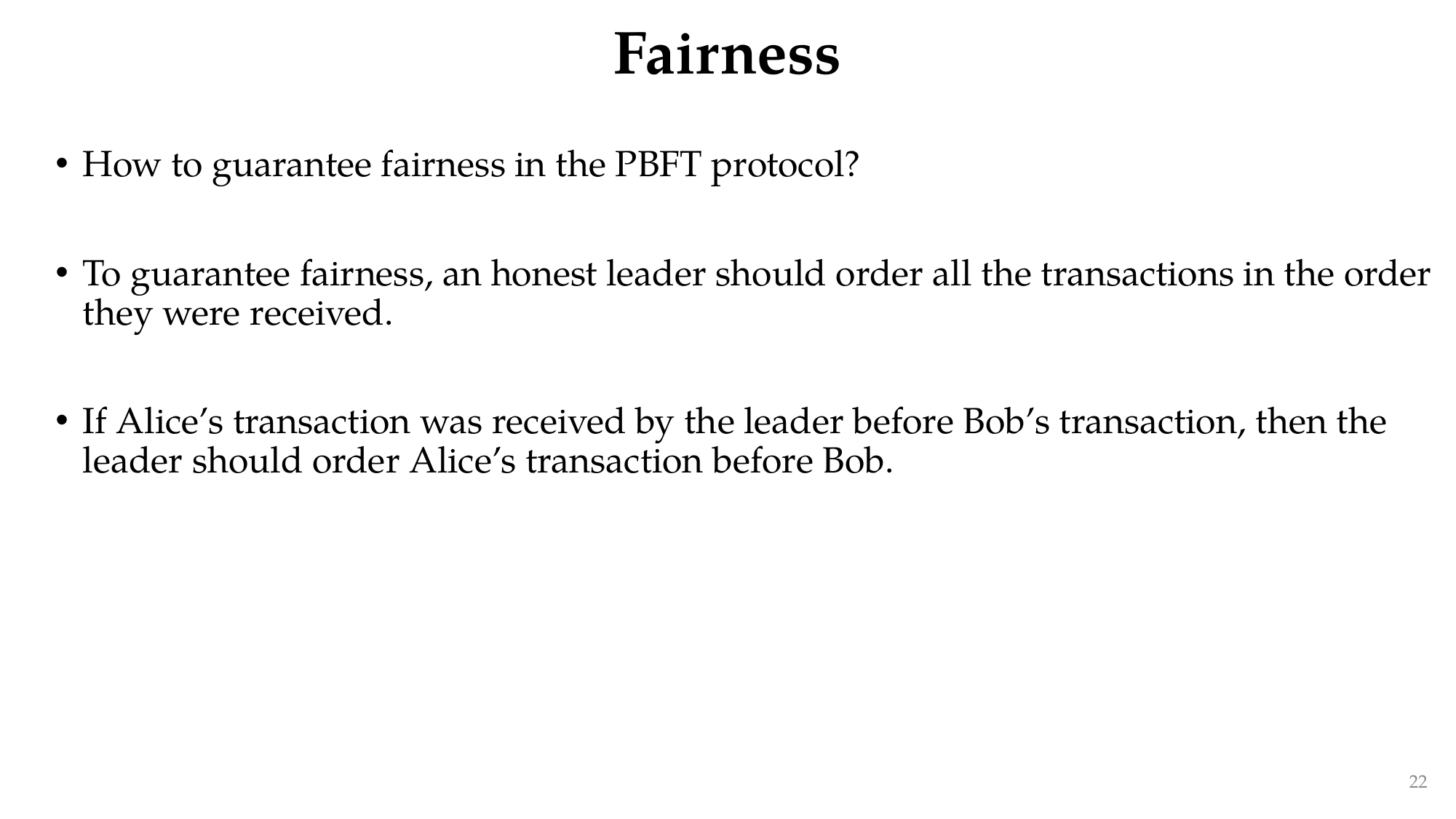

# Fairness
How to guarantee fairness in the PBFT protocol?

To guarantee fairness, an honest leader should order all the transactions in the order they were received.

If Alice’s transaction was received by the leader before Bob’s transaction, then the leader should order Alice’s transaction before Bob.

22